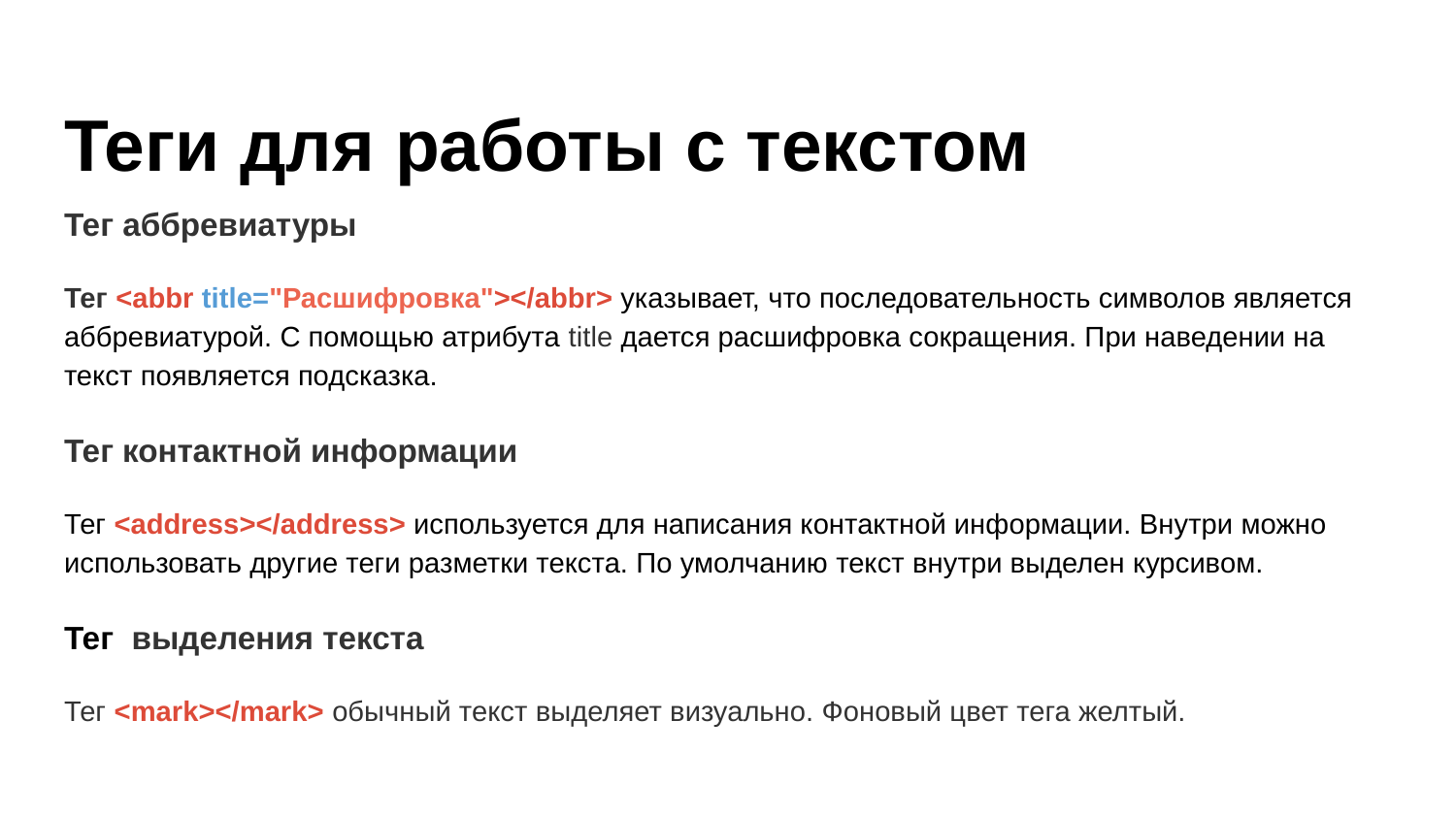

# Теги для работы с текстом

Тег аббревиатуры
Тег <abbr title="Расшифровка"></abbr> указывает, что последовательность символов является аббревиатурой. С помощью атрибута title дается расшифровка сокращения. При наведении на текст появляется подсказка.
Тег контактной информации
Тег <address></address> используется для написания контактной информации. Внутри можно использовать другие теги разметки текста. По умолчанию текст внутри выделен курсивом.
Тег  выделения текста
Тег <mark></mark> обычный текст выделяет визуально. Фоновый цвет тега желтый.